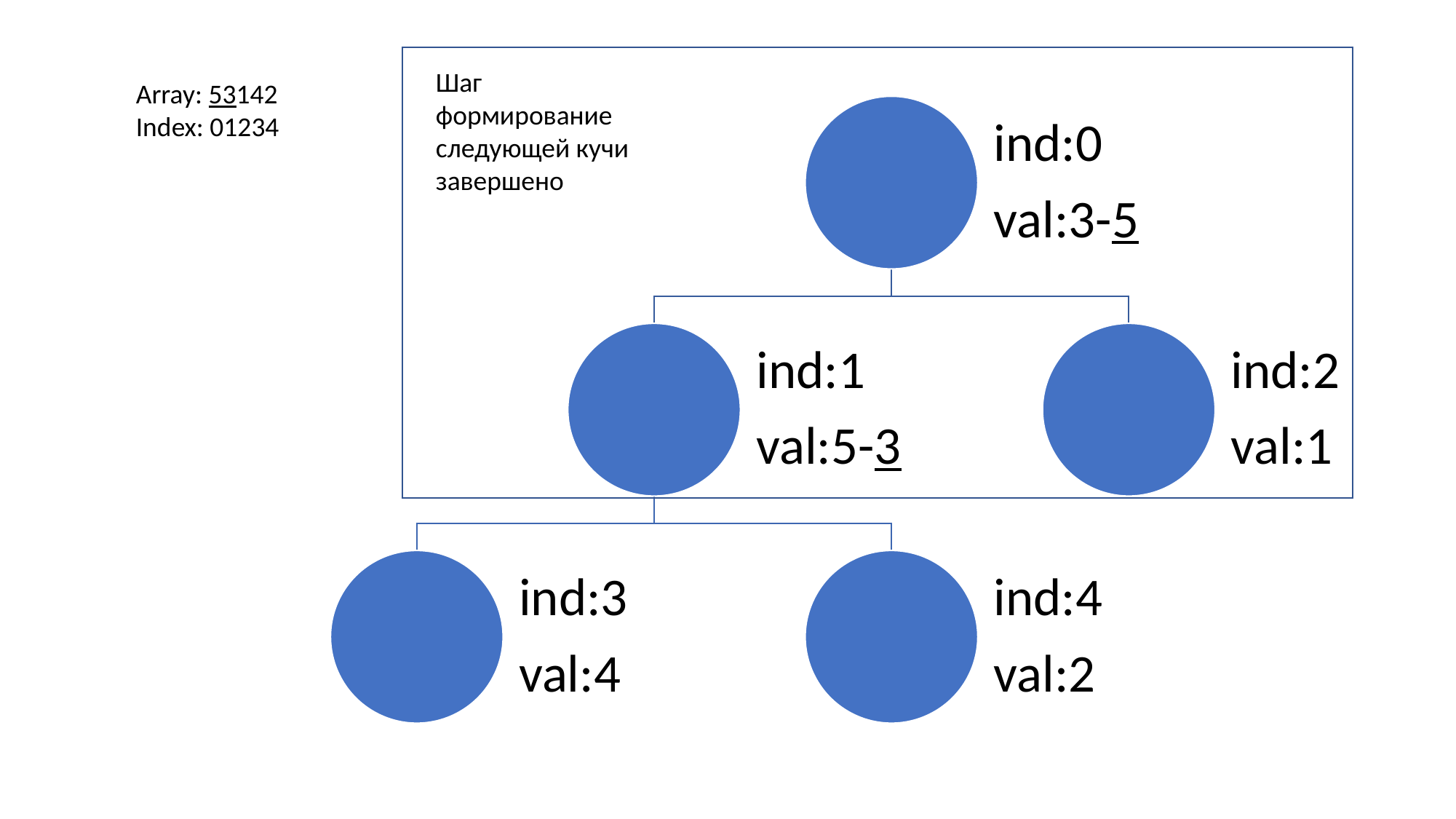

Шаг
формирование следующей кучи завершено
Array: 53142
Index: 01234
ind:0
val:3-5
ind:1
val:5-3
ind:3
val:4
ind:4
val:2
ind:2
val:1